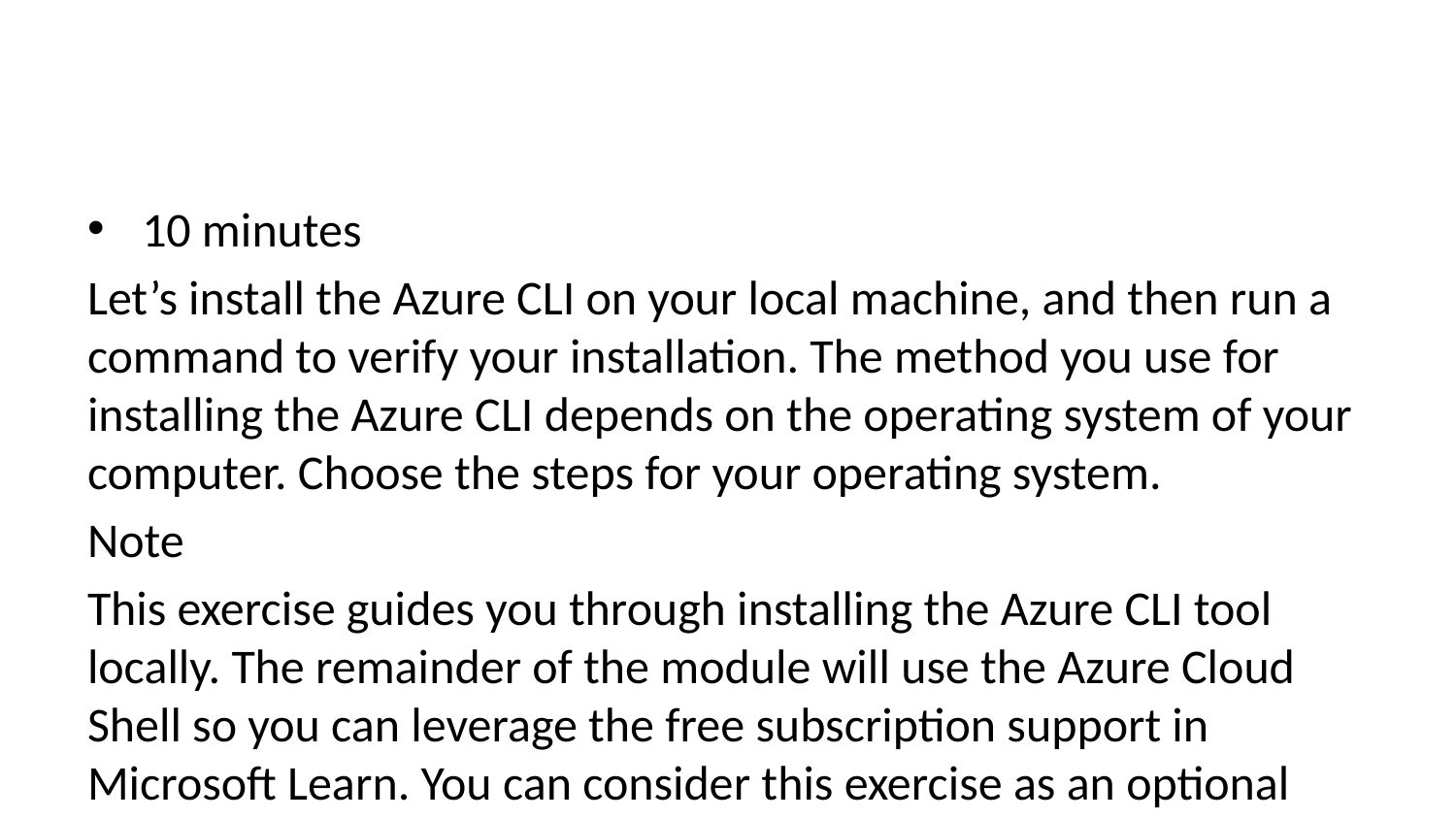

10 minutes
Let’s install the Azure CLI on your local machine, and then run a command to verify your installation. The method you use for installing the Azure CLI depends on the operating system of your computer. Choose the steps for your operating system.
Note
This exercise guides you through installing the Azure CLI tool locally. The remainder of the module will use the Azure Cloud Shell so you can leverage the free subscription support in Microsoft Learn. You can consider this exercise as an optional activity and just review the instructions if you prefer.